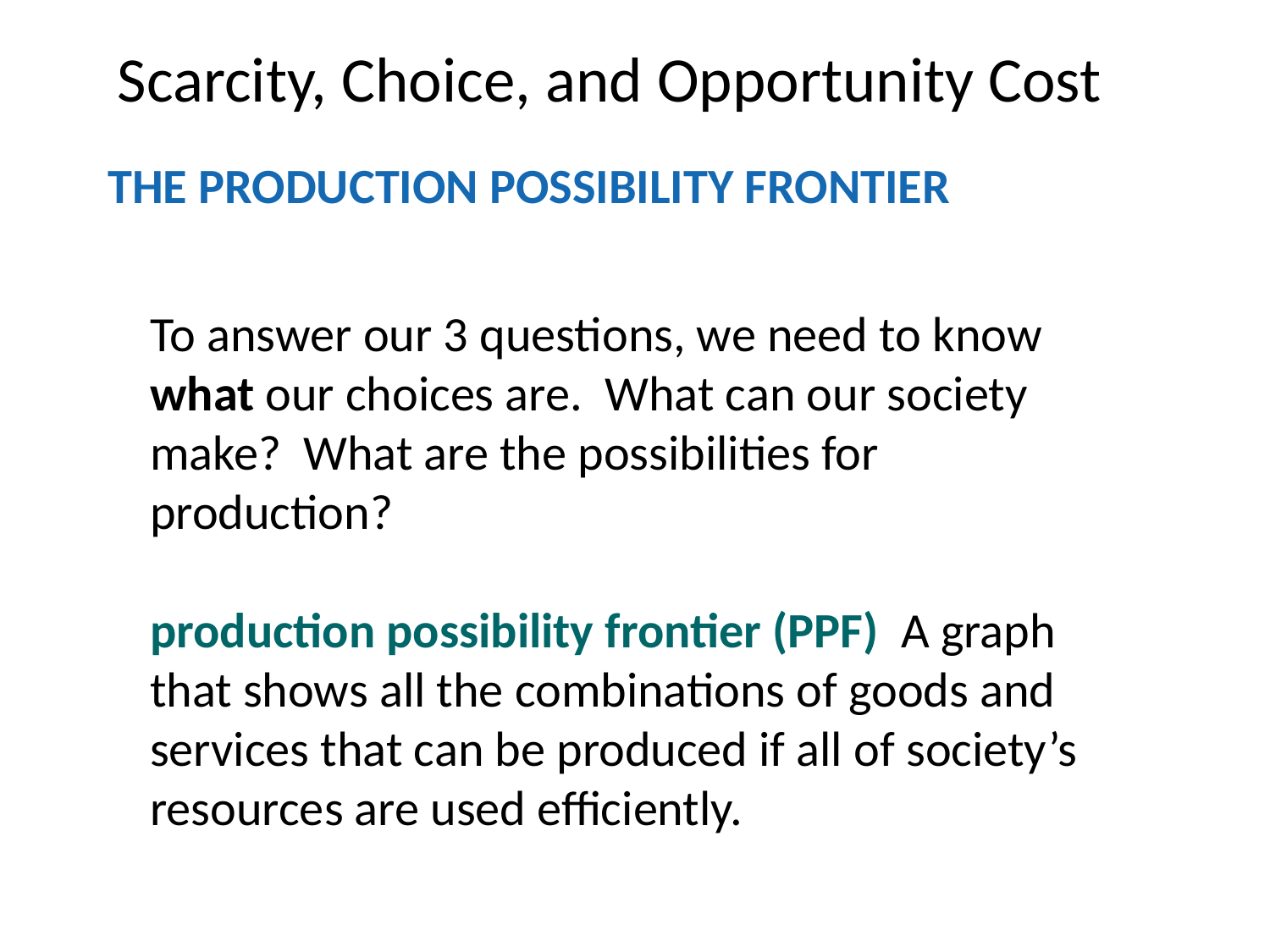

Scarcity, Choice, and Opportunity Cost
THE PRODUCTION POSSIBILITY FRONTIER
To answer our 3 questions, we need to know what our choices are.  What can our society make?  What are the possibilities for production?

production possibility frontier (PPF)  A graph that shows all the combinations of goods and services that can be produced if all of society’s resources are used efficiently.